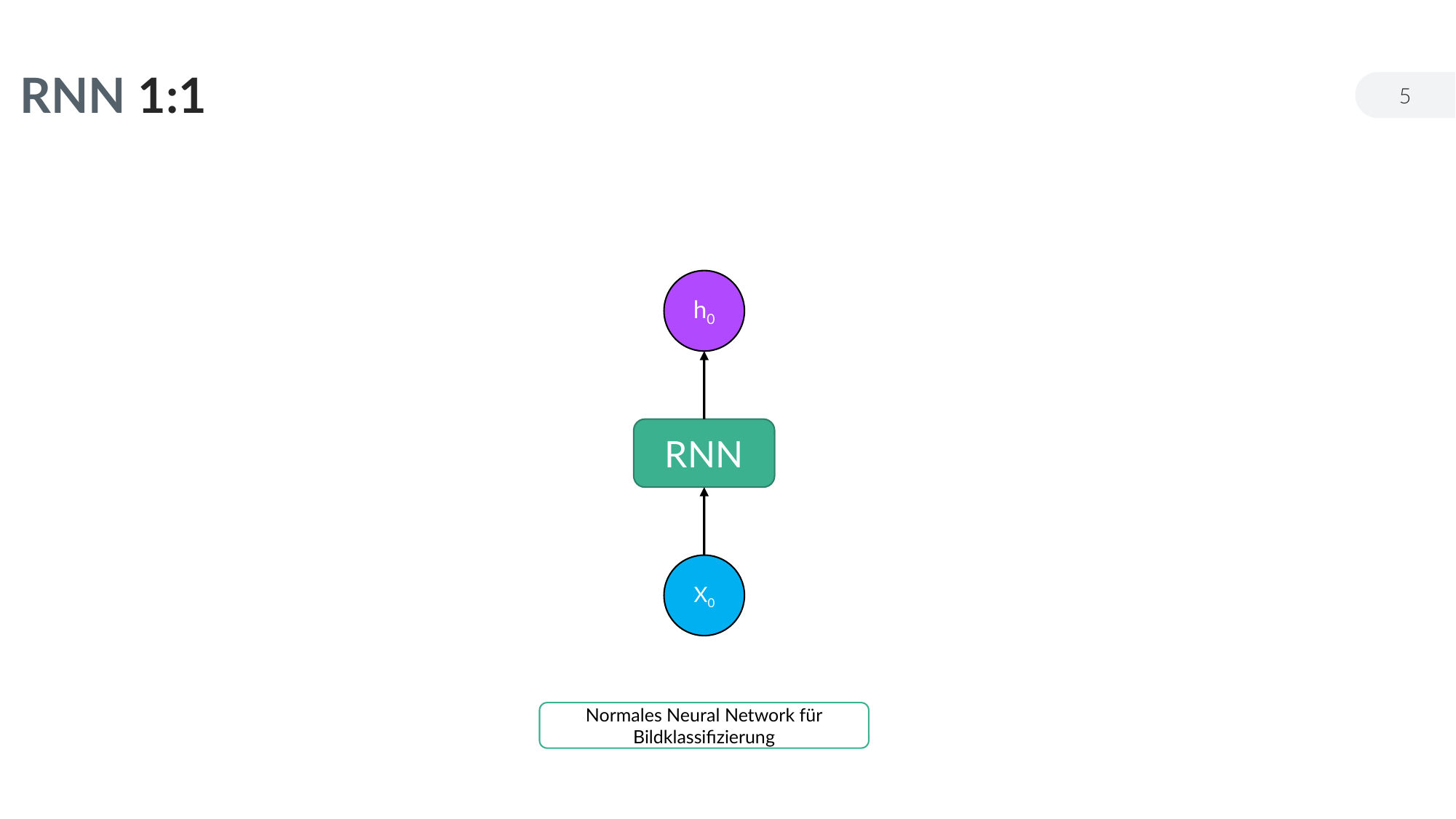

RNN 1:1
5
h0
RNN
X0
Normales Neural Network für Bildklassifizierung